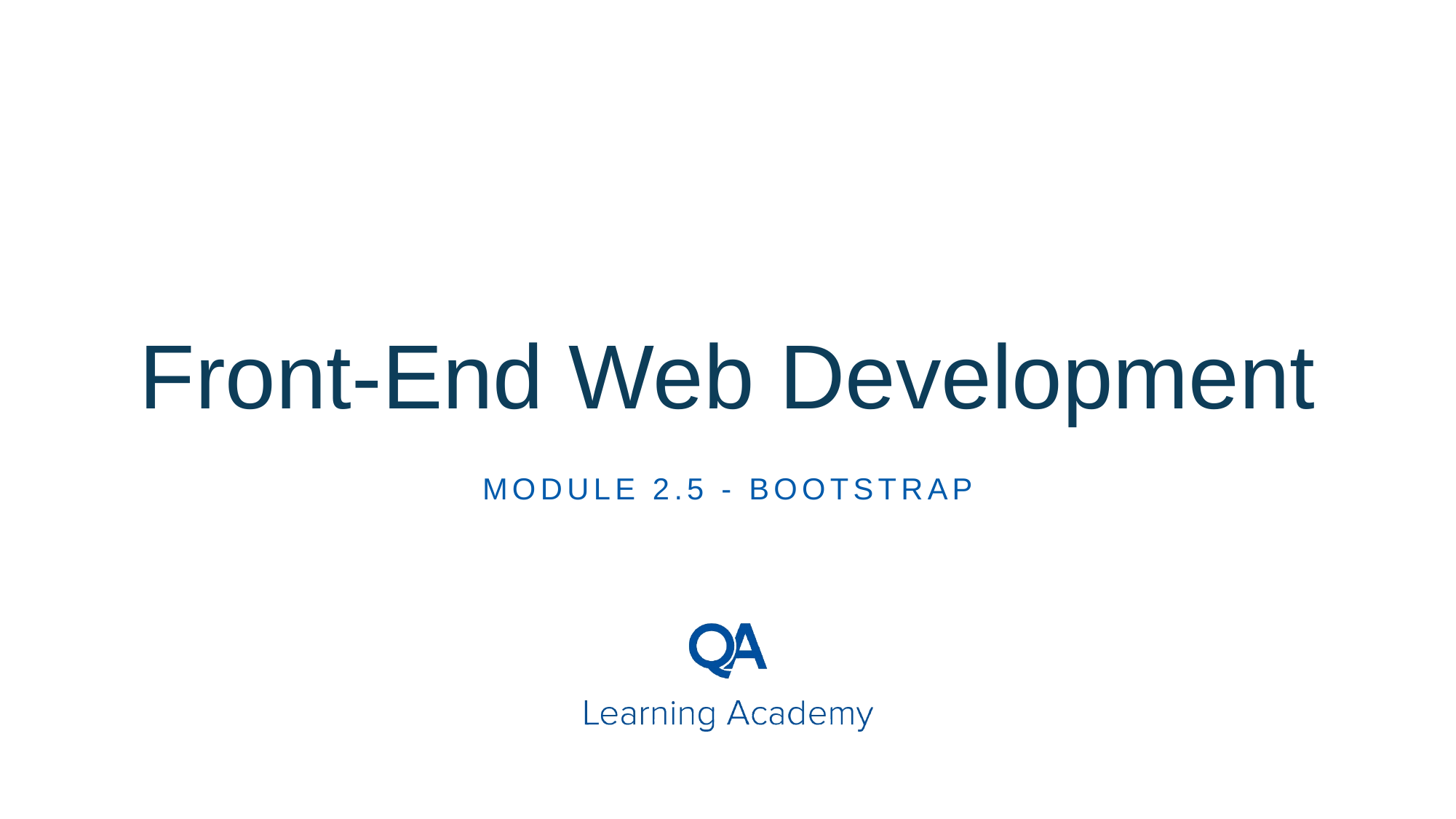

# Front-End Web Development
Module 2.5 - Bootstrap